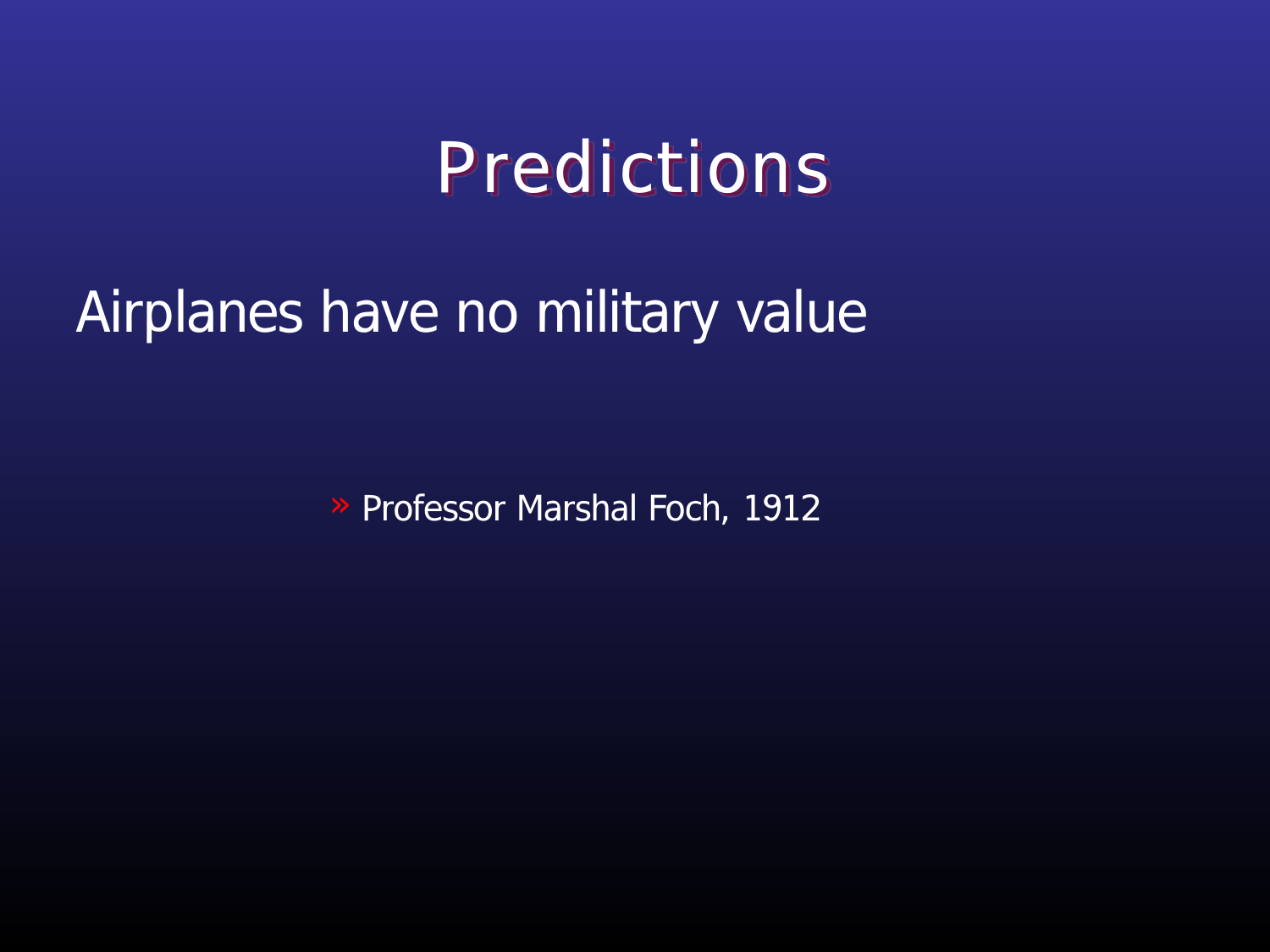

# Predictions

Airplanes have no military value
Professor Marshal Foch, 1912